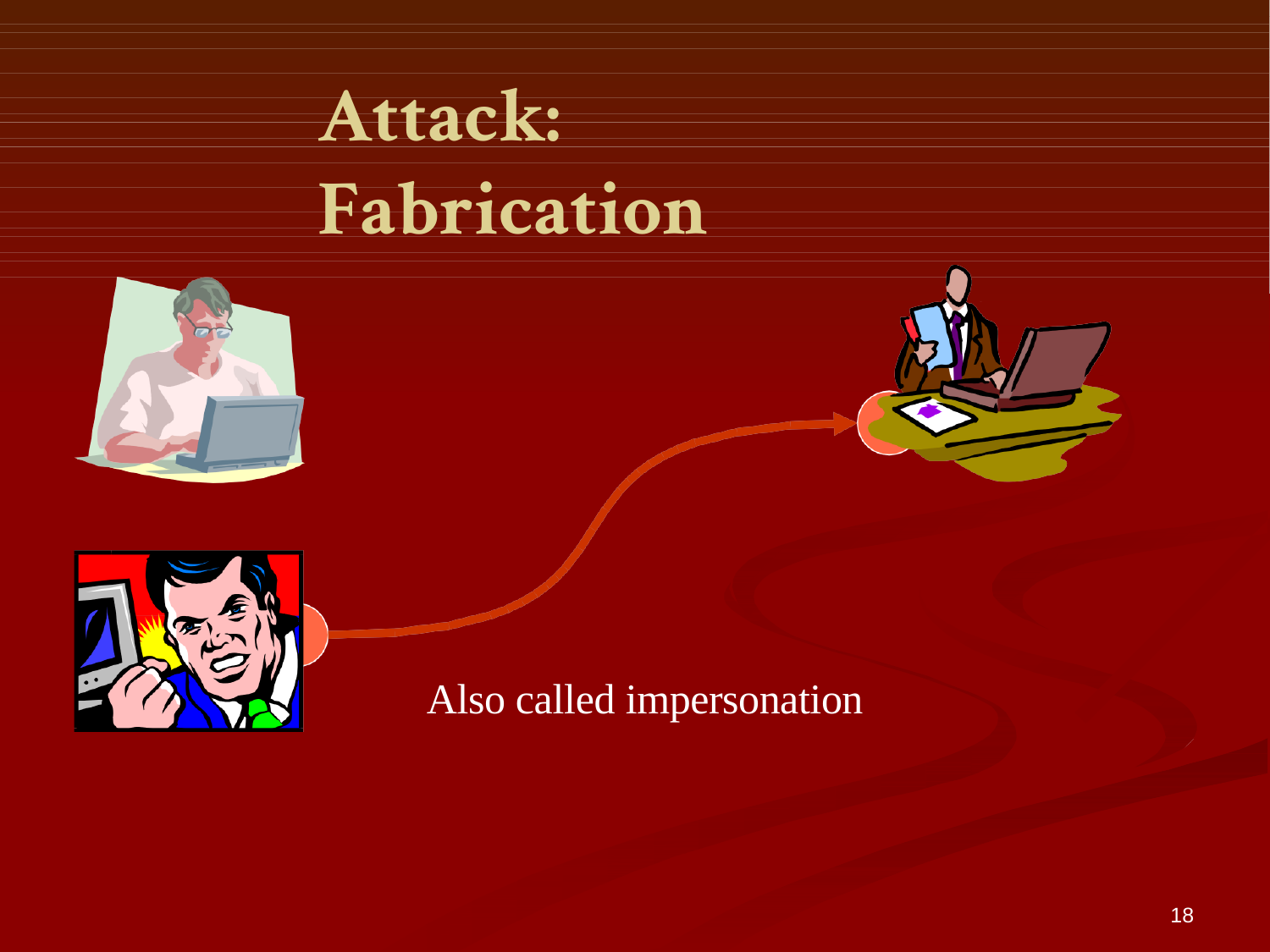

# Attack: Fabrication

Also called impersonation
18